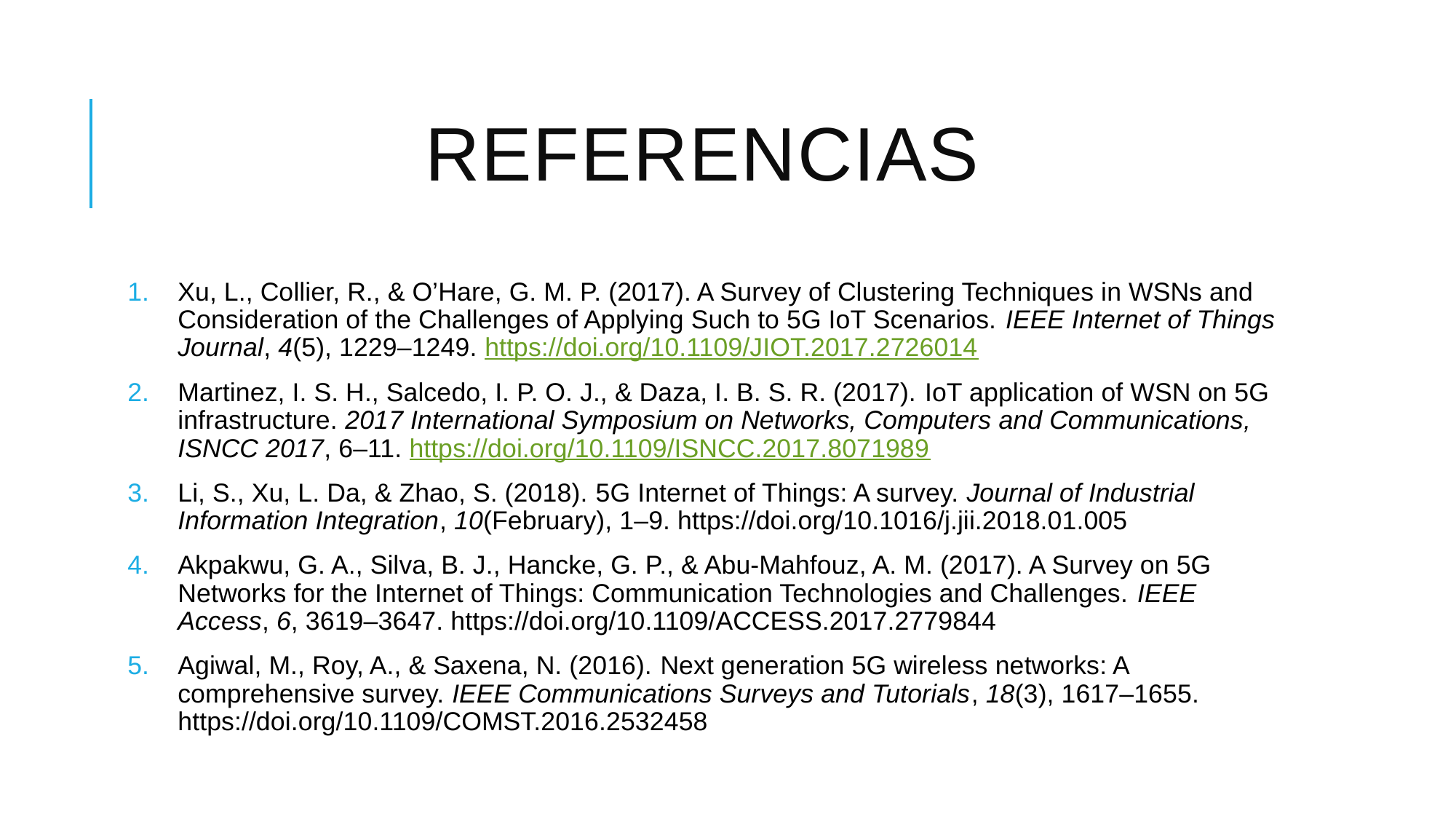

# Referencias
Xu, L., Collier, R., & O’Hare, G. M. P. (2017). A Survey of Clustering Techniques in WSNs and Consideration of the Challenges of Applying Such to 5G IoT Scenarios. IEEE Internet of Things Journal, 4(5), 1229–1249. https://doi.org/10.1109/JIOT.2017.2726014
Martinez, I. S. H., Salcedo, I. P. O. J., & Daza, I. B. S. R. (2017). IoT application of WSN on 5G infrastructure. 2017 International Symposium on Networks, Computers and Communications, ISNCC 2017, 6–11. https://doi.org/10.1109/ISNCC.2017.8071989
Li, S., Xu, L. Da, & Zhao, S. (2018). 5G Internet of Things: A survey. Journal of Industrial Information Integration, 10(February), 1–9. https://doi.org/10.1016/j.jii.2018.01.005
Akpakwu, G. A., Silva, B. J., Hancke, G. P., & Abu-Mahfouz, A. M. (2017). A Survey on 5G Networks for the Internet of Things: Communication Technologies and Challenges. IEEE Access, 6, 3619–3647. https://doi.org/10.1109/ACCESS.2017.2779844
Agiwal, M., Roy, A., & Saxena, N. (2016). Next generation 5G wireless networks: A comprehensive survey. IEEE Communications Surveys and Tutorials, 18(3), 1617–1655. https://doi.org/10.1109/COMST.2016.2532458